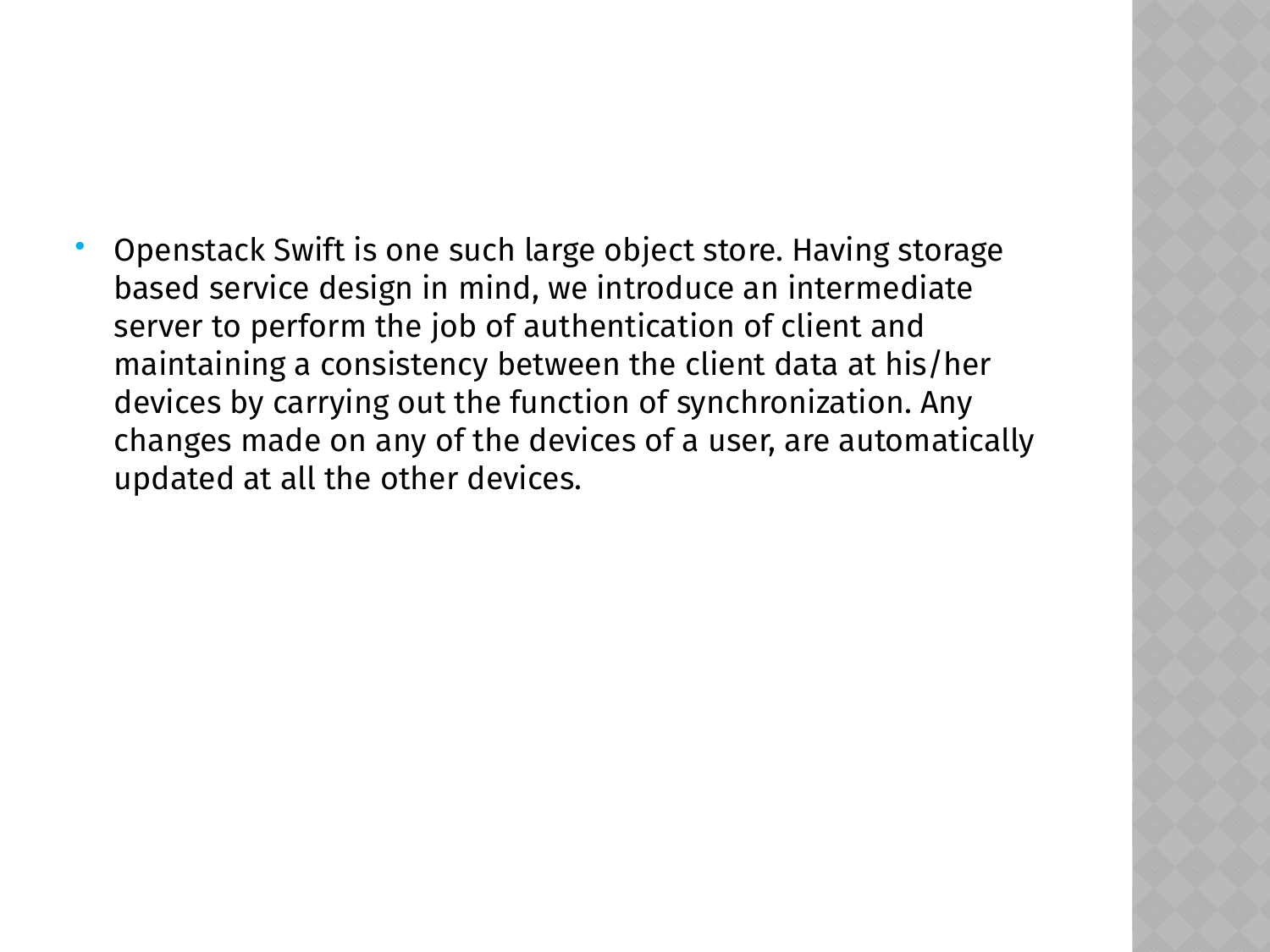

#
Openstack Swift is one such large object store. Having storage based service design in mind, we introduce an intermediate server to perform the job of authentication of client and maintaining a consistency between the client data at his/her devices by carrying out the function of synchronization. Any changes made on any of the devices of a user, are automatically updated at all the other devices.